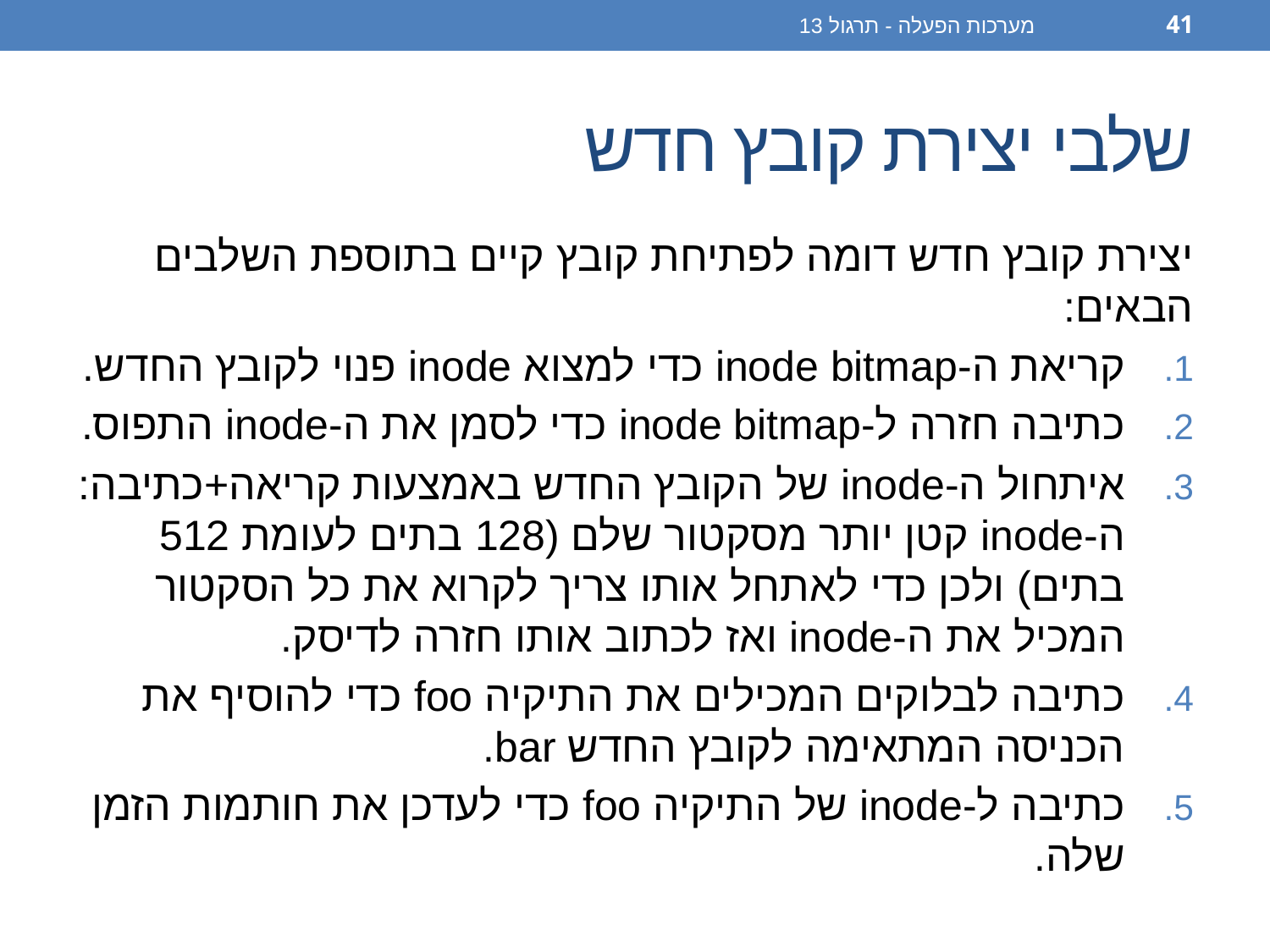

מערכות הפעלה - תרגול 13
41
# שלבי יצירת קובץ חדש
יצירת קובץ חדש דומה לפתיחת קובץ קיים בתוספת השלבים הבאים:
קריאת ה-inode bitmap כדי למצוא inode פנוי לקובץ החדש.
כתיבה חזרה ל-inode bitmap כדי לסמן את ה-inode התפוס.
איתחול ה-inode של הקובץ החדש באמצעות קריאה+כתיבה:
ה-inode קטן יותר מסקטור שלם (128 בתים לעומת 512 בתים) ולכן כדי לאתחל אותו צריך לקרוא את כל הסקטור המכיל את ה-inode ואז לכתוב אותו חזרה לדיסק.
כתיבה לבלוקים המכילים את התיקיה foo כדי להוסיף את הכניסה המתאימה לקובץ החדש bar.
כתיבה ל-inode של התיקיה foo כדי לעדכן את חותמות הזמן שלה.